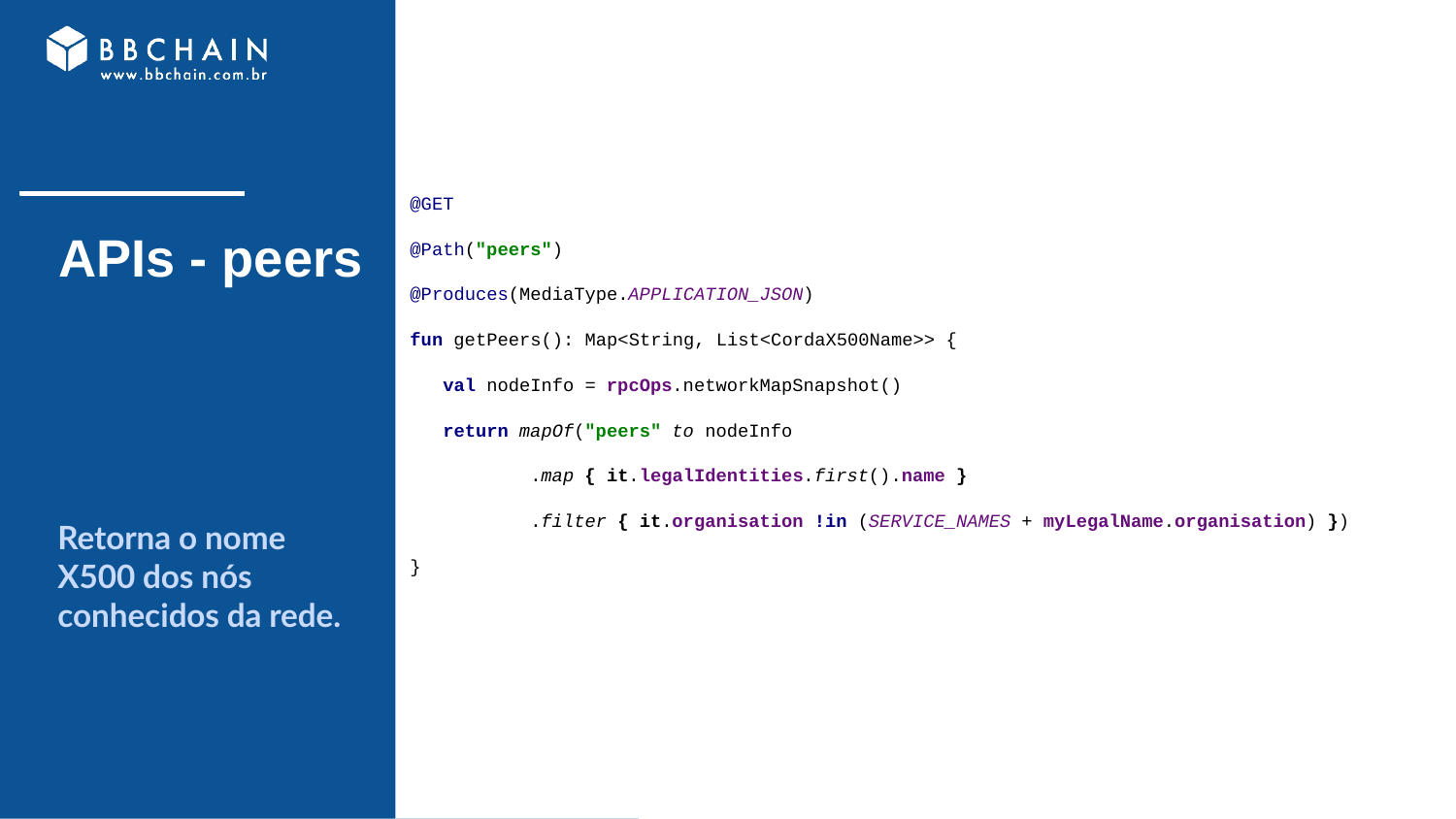

@GET
@Path("peers")
@Produces(MediaType.APPLICATION_JSON)
fun getPeers(): Map<String, List<CordaX500Name>> {
   val nodeInfo = rpcOps.networkMapSnapshot()
   return mapOf("peers" to nodeInfo
           .map { it.legalIdentities.first().name }
           .filter { it.organisation !in (SERVICE_NAMES + myLegalName.organisation) })
}

# APIs - peers
Retorna o nome X500 dos nós conhecidos da rede.